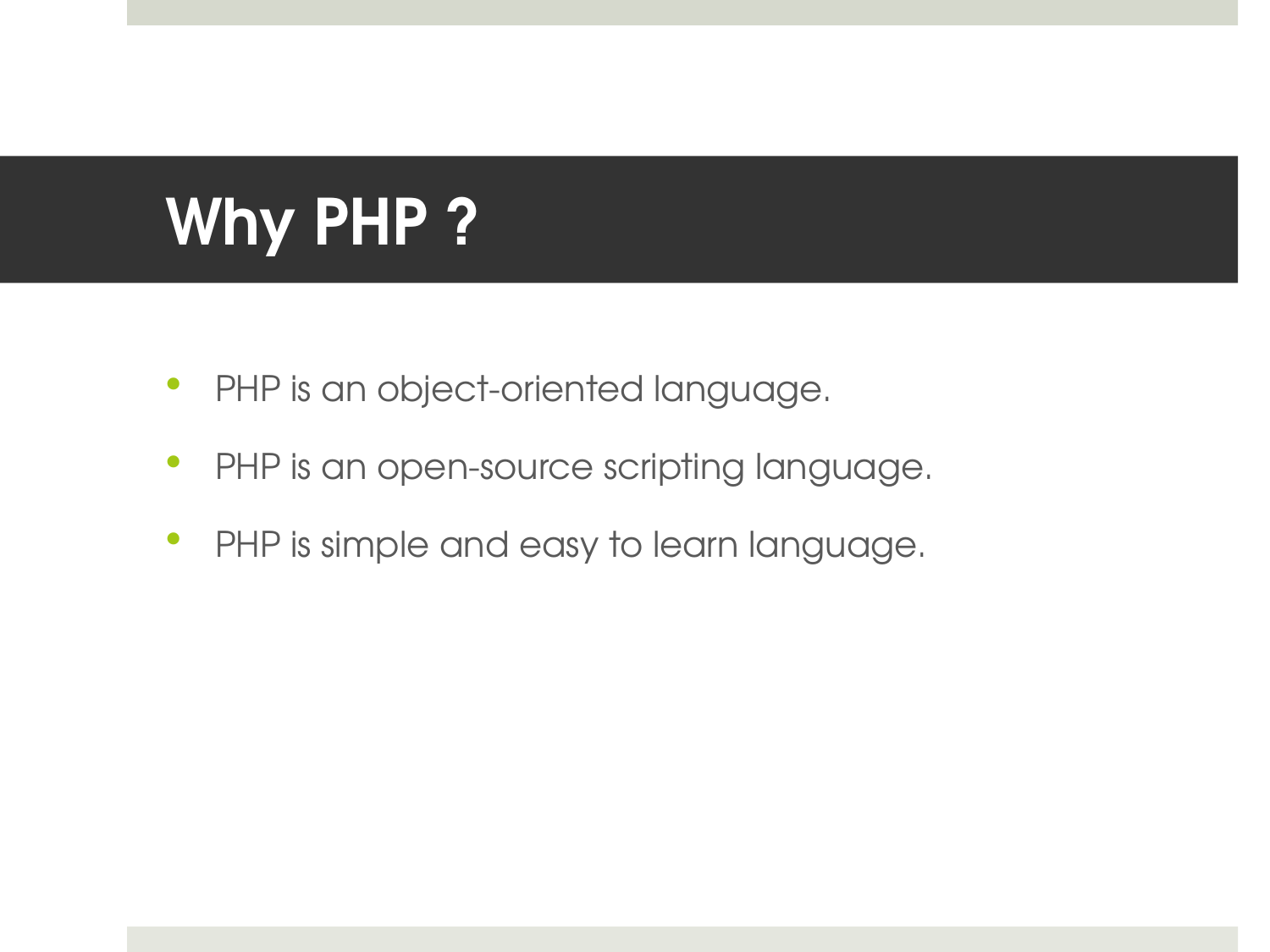

# Why PHP ?
PHP is an object-oriented language.
PHP is an open-source scripting language.
PHP is simple and easy to learn language.